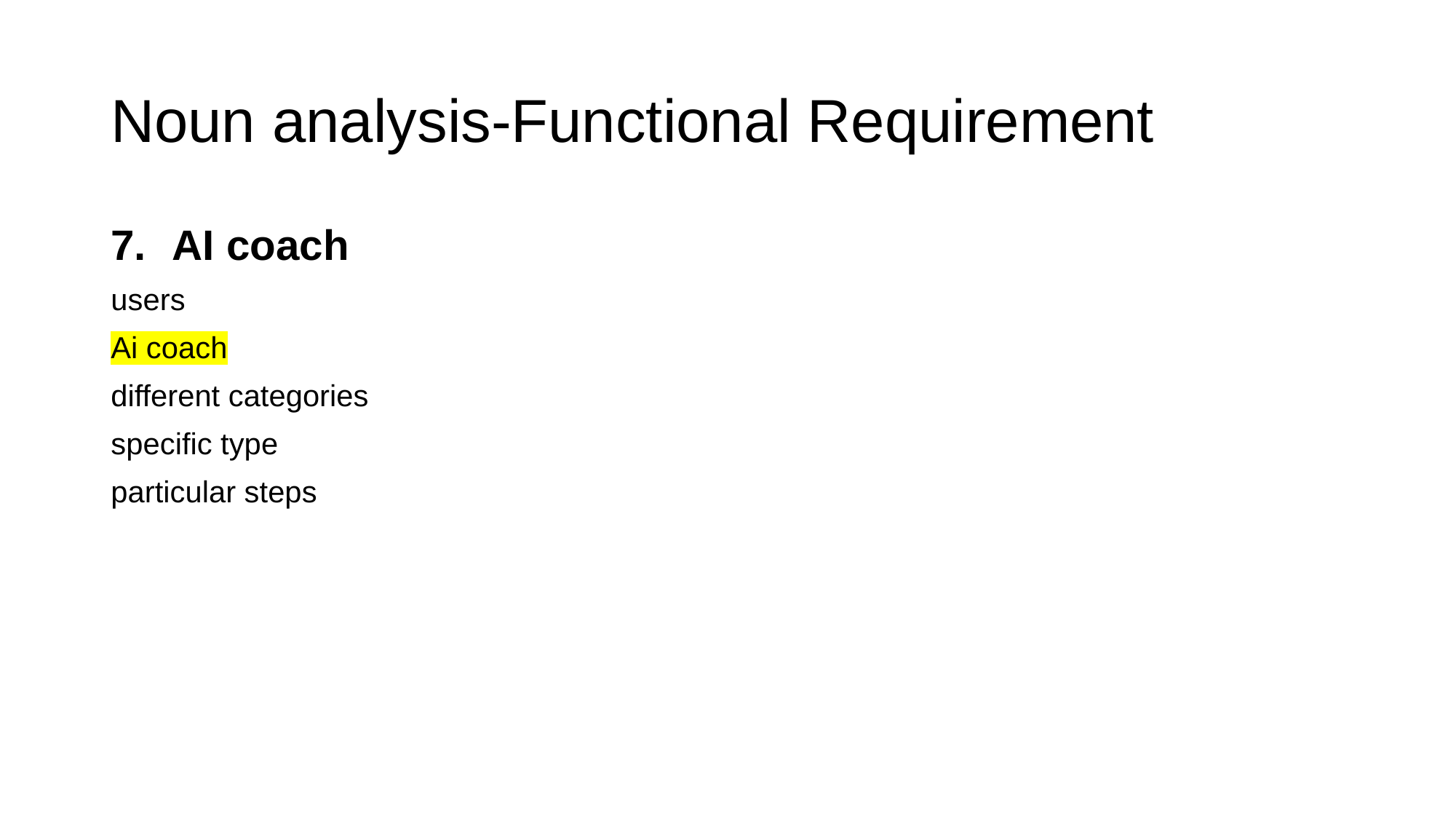

# Noun analysis-Functional Requirement
AI coach
users
Ai coach
different categories
specific type
particular steps